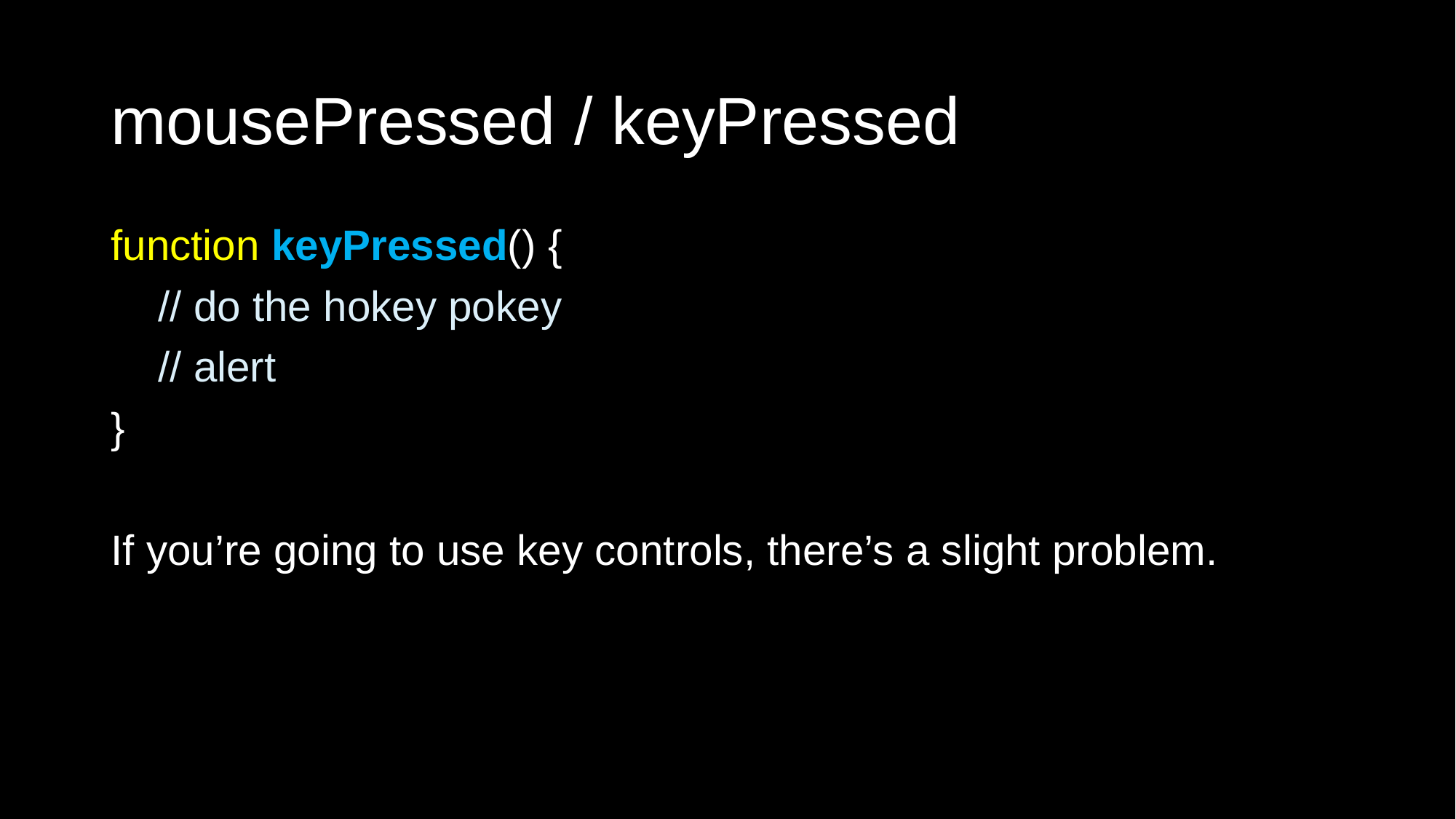

# mousePressed / keyPressed
function keyPressed() {
    // do the hokey pokey
    // alert
}

If you’re going to use key controls, there’s a slight problem.